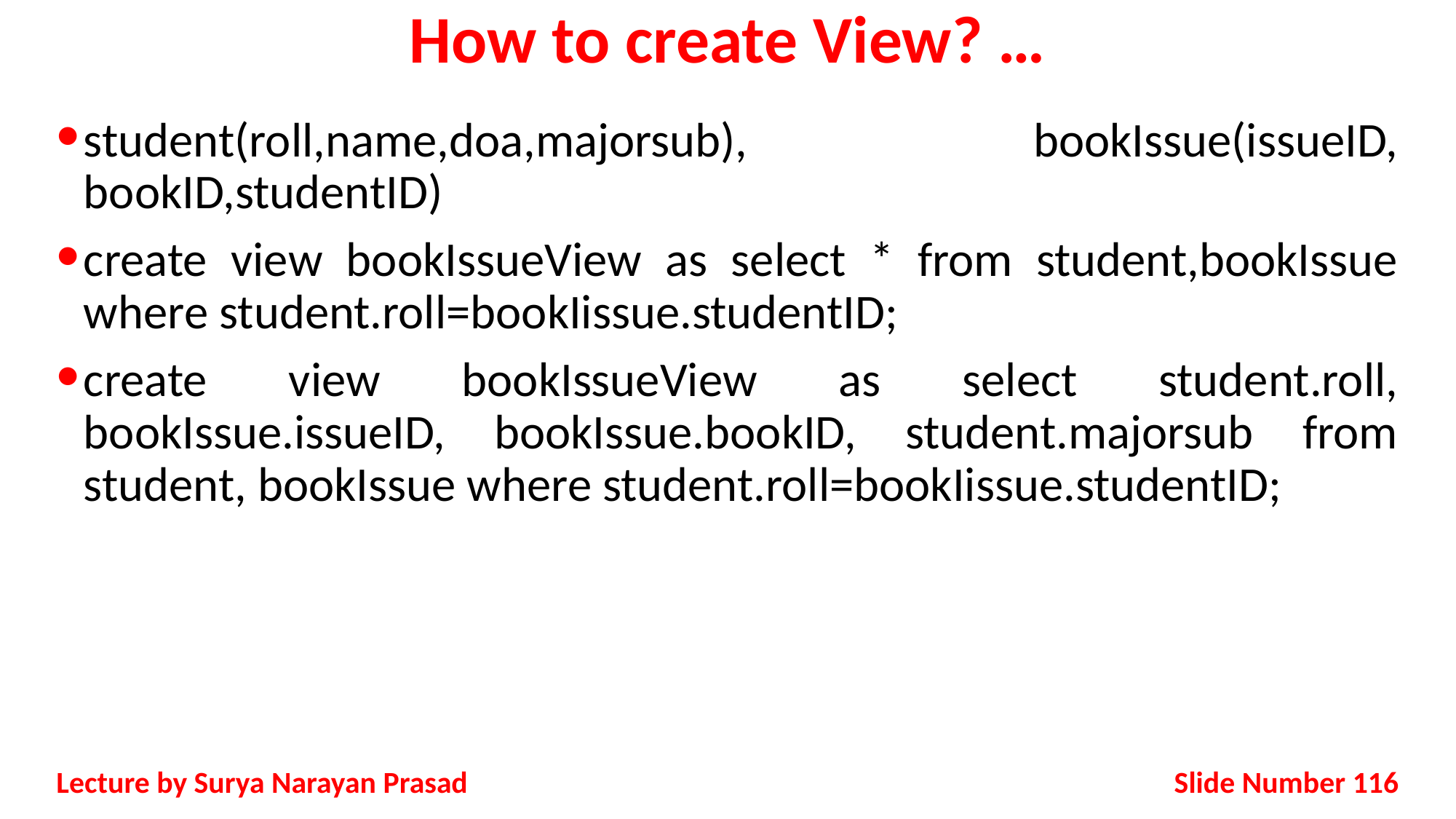

# How to create View? …
student(roll,name,doa,majorsub), bookIssue(issueID, bookID,studentID)
create view bookIssueView as select * from student,bookIssue where student.roll=bookIissue.studentID;
create view bookIssueView as select student.roll, bookIssue.issueID, bookIssue.bookID, student.majorsub from student, bookIssue where student.roll=bookIissue.studentID;

Slide Number 116
Lecture by Surya Narayan Prasad